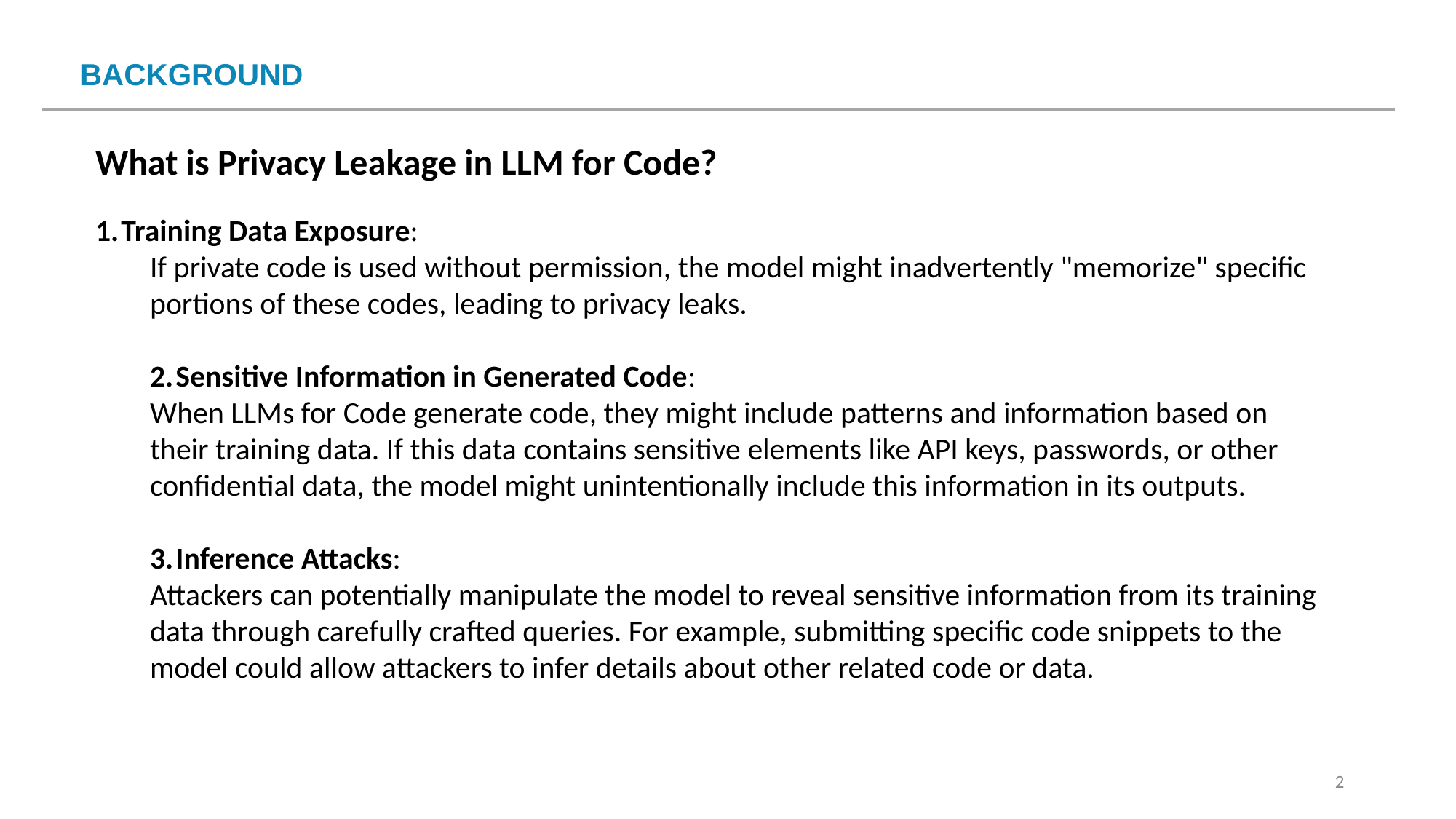

BACKGROUND
What is Privacy Leakage in LLM for Code?
Training Data Exposure:
If private code is used without permission, the model might inadvertently "memorize" specific portions of these codes, leading to privacy leaks.

Sensitive Information in Generated Code:
When LLMs for Code generate code, they might include patterns and information based on their training data. If this data contains sensitive elements like API keys, passwords, or other confidential data, the model might unintentionally include this information in its outputs.

Inference Attacks:
Attackers can potentially manipulate the model to reveal sensitive information from its training data through carefully crafted queries. For example, submitting specific code snippets to the model could allow attackers to infer details about other related code or data.
2